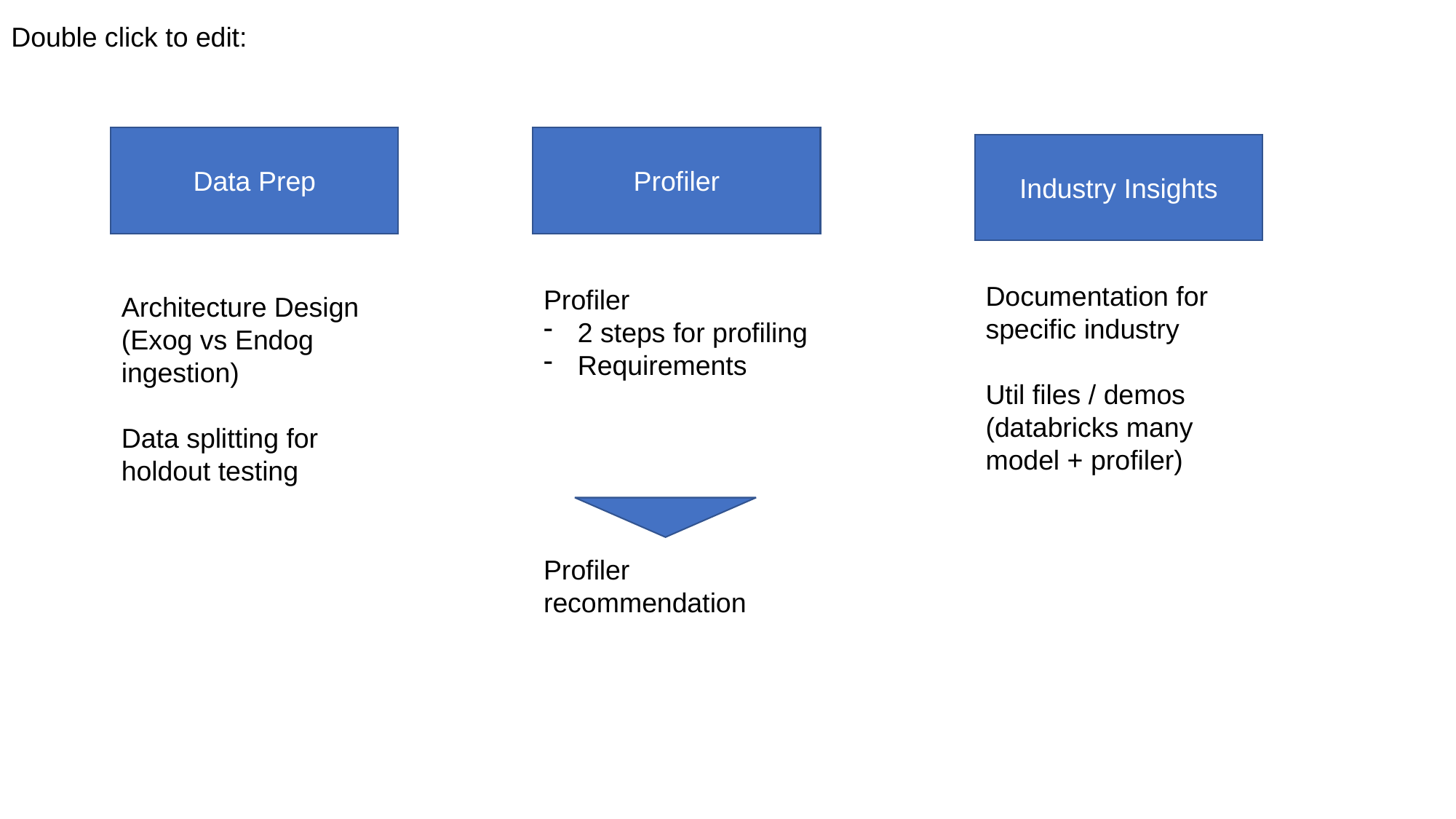

Double click to edit:
Data Prep
Profiler
Industry Insights
Documentation for specific industry

Util files / demos (databricks many model + profiler)

Profiler
2 steps for profiling
Requirements

Architecture Design
(Exog vs Endog ingestion)

Data splitting for holdout testing

Profiler recommendation